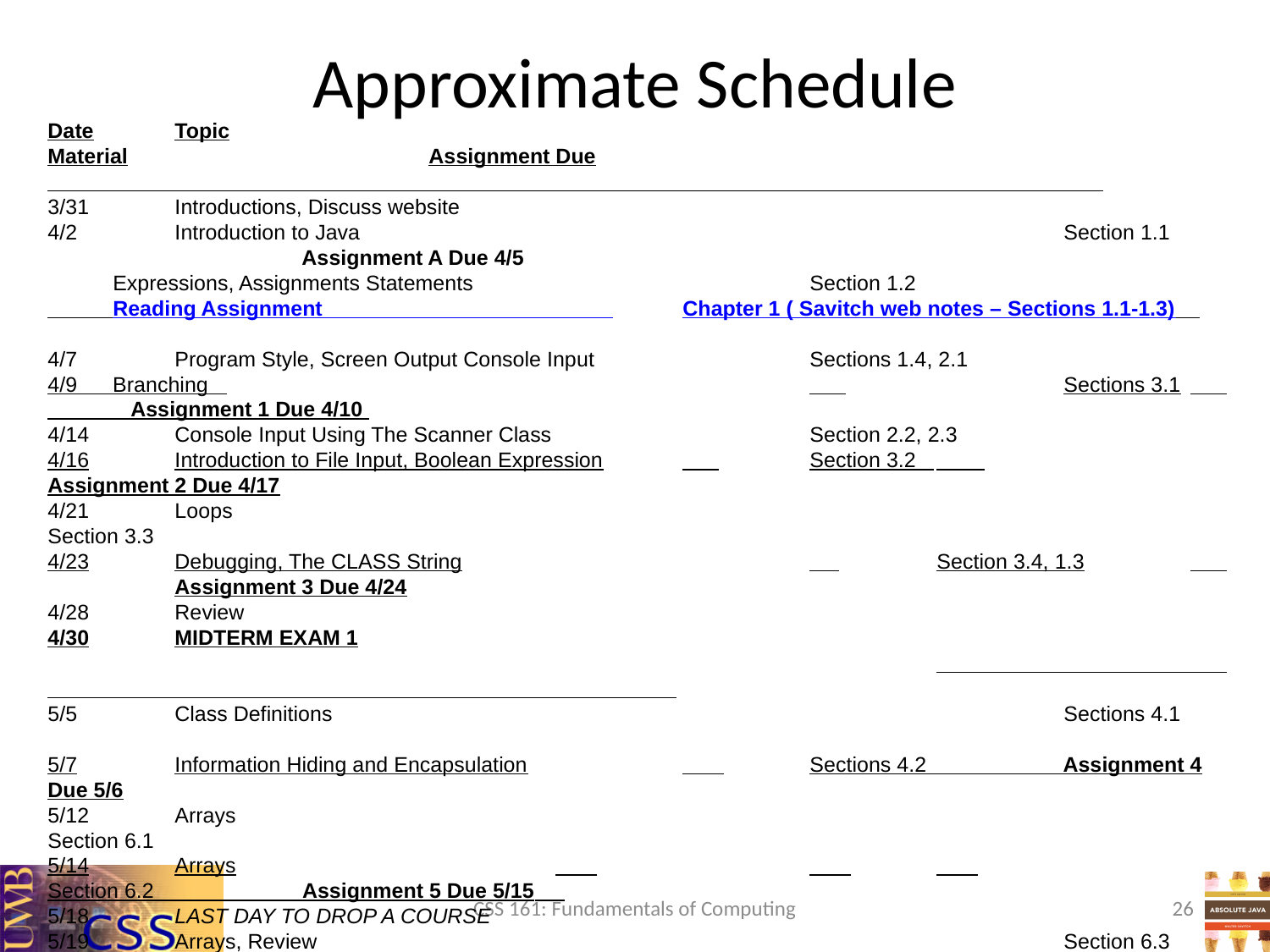

# Approximate Schedule
Date	Topic								Material		       	Assignment Due
_________________________________________________________________________________________
3/31	Introductions, Discuss website
4/2	Introduction to Java				     		Section 1.1		       	Assignment A Due 4/5
           Expressions, Assignments Statements 		      	Section 1.2
           Reading Assignment                                                 	Chapter 1 ( Savitch web notes – Sections 1.1-1.3)
4/7	Program Style, Screen Output Console Input	     	Sections 1.4, 2.1
4/9      Branching   					      		Sections 3.1	                     Assignment 1 Due 4/10
4/14	Console Input Using The Scanner Class		     	Section 2.2, 2.3
4/16	Introduction to File Input, Boolean Expression	      	Section 3.2   	        		Assignment 2 Due 4/17
4/21	Loops						      		Section 3.3
4/23	Debugging, The CLASS String			     	Section 3.4, 1.3	       	Assignment 3 Due 4/24
4/28	Review
4/30	MIDTERM EXAM 1
5/5	Class Definitions				      		Sections 4.1
5/7	Information Hiding and Encapsulation		       	Sections 4.2                       Assignment 4 Due 5/6
5/12	Arrays						       		Section 6.1
5/14	Arrays			       		       	       		Section 6.2                         Assignment 5 Due 5/15
5/18	LAST DAY TO DROP A COURSE
5/19	Arrays, Review			      	       	       	Section 6.3
5/21    MIDTERM EXAM 2							        			Assignment 6 Due 5/24
5/26    No School
5/28	Arrays, Text Files				     		Section 6.4, 4.4	    ________________________
6/2	Constructors					      		Section 10.1, 10.2
6/4	Review						      			        		Assignment 7 Due 6/6
6/9	FINAL EXAM, Monday June 9th, 8:00 – 10:00 PM in class

CSS 161: Fundamentals of Computing
26